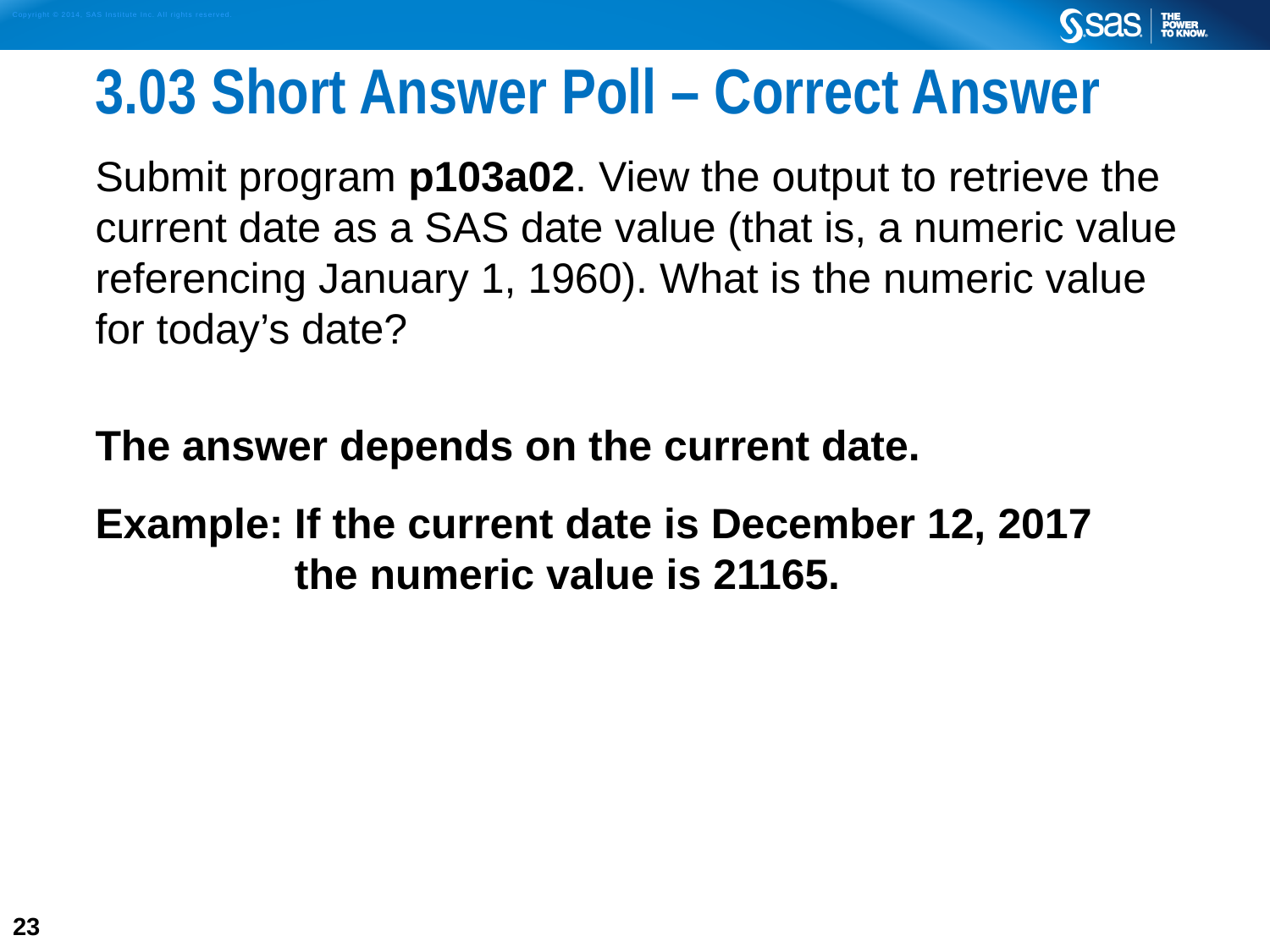

# 3.03 Short Answer Poll – Correct Answer
Submit program p103a02. View the output to retrieve the current date as a SAS date value (that is, a numeric value referencing January 1, 1960). What is the numeric value for today’s date?

The answer depends on the current date.

Example:	If the current date is December 12, 2017
the numeric value is 21165.